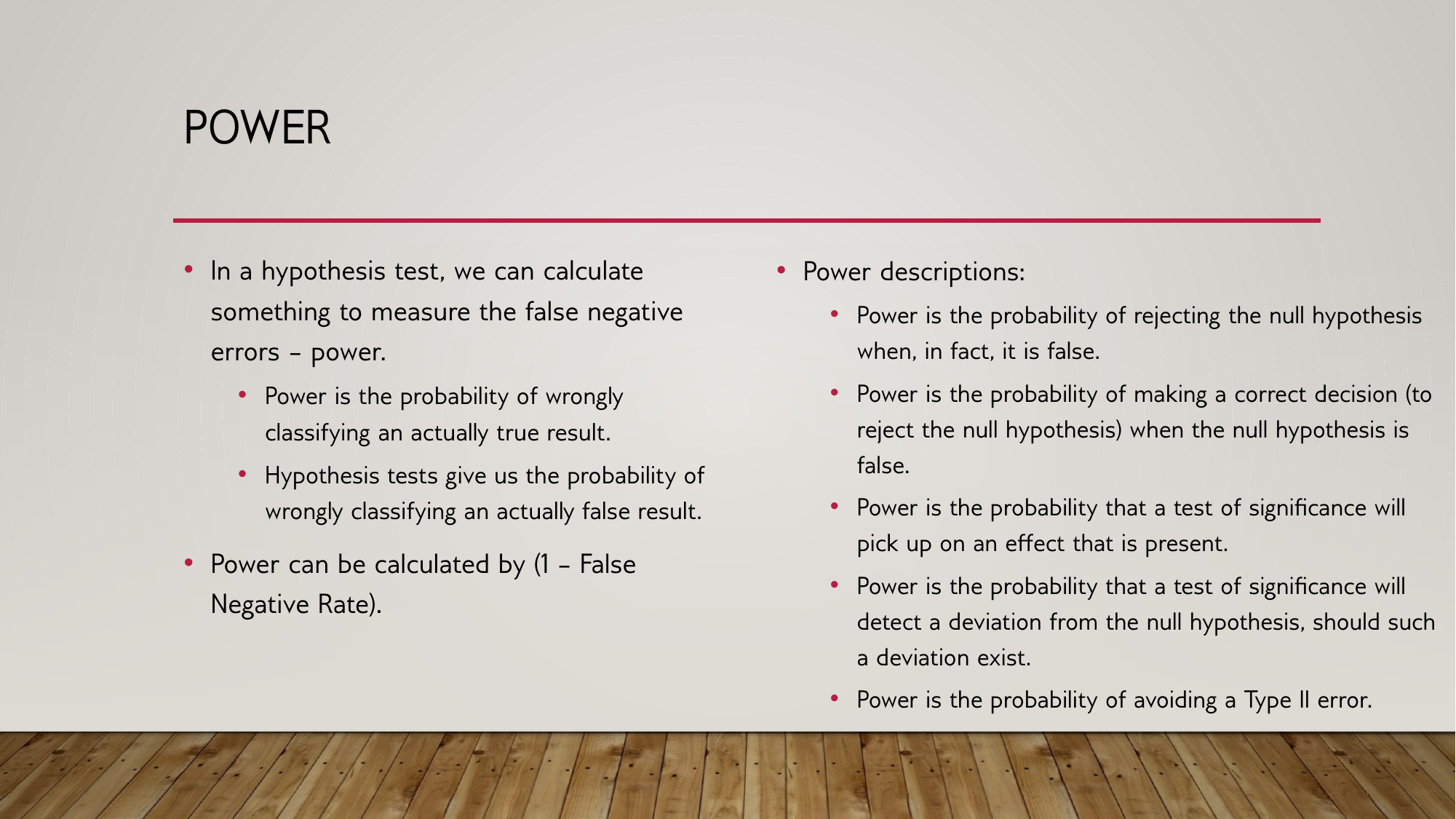

# Power
In a hypothesis test, we can calculate something to measure the false negative errors – power.
Power is the probability of wrongly classifying an actually true result.
Hypothesis tests give us the probability of wrongly classifying an actually false result.
Power can be calculated by (1 – False Negative Rate).
Power descriptions:
Power is the probability of rejecting the null hypothesis when, in fact, it is false.
Power is the probability of making a correct decision (to reject the null hypothesis) when the null hypothesis is false.
Power is the probability that a test of significance will pick up on an effect that is present.
Power is the probability that a test of significance will detect a deviation from the null hypothesis, should such a deviation exist.
Power is the probability of avoiding a Type II error.